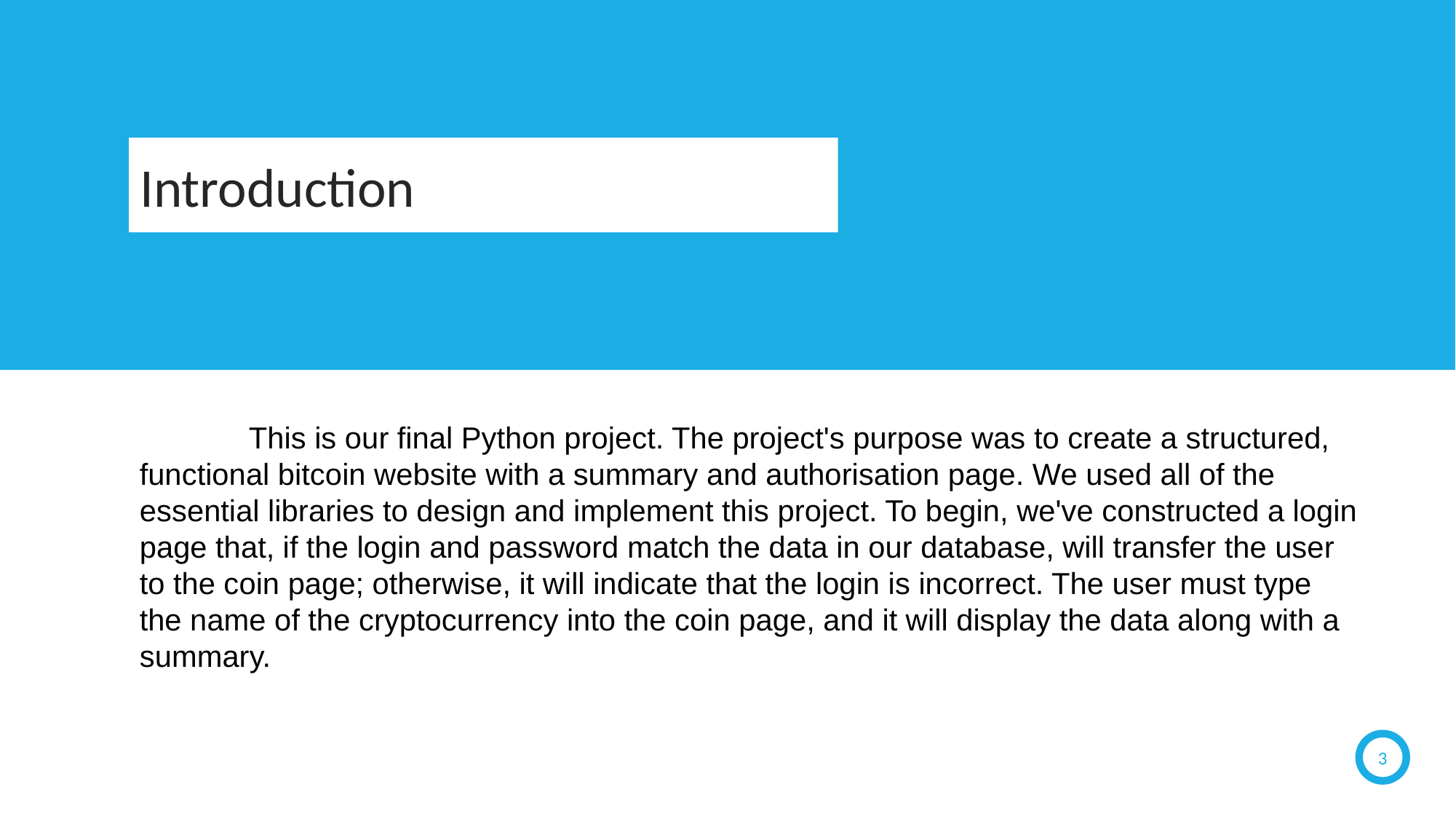

# Introduction
	This is our final Python project. The project's purpose was to create a structured, functional bitcoin website with a summary and authorisation page. We used all of the essential libraries to design and implement this project. To begin, we've constructed a login page that, if the login and password match the data in our database, will transfer the user to the coin page; otherwise, it will indicate that the login is incorrect. The user must type the name of the cryptocurrency into the coin page, and it will display the data along with a summary.
3